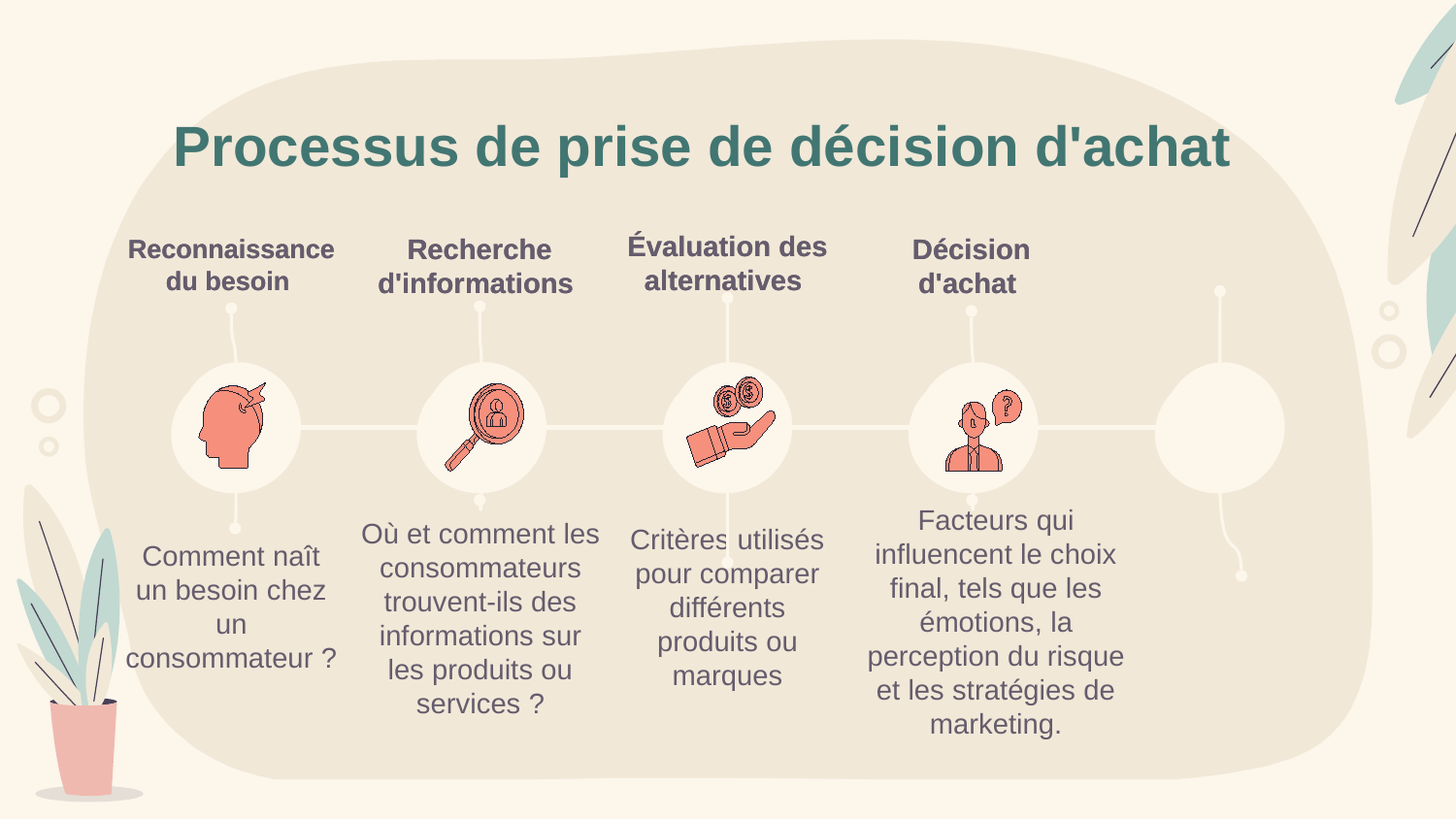

# Processus de prise de décision d'achat
Reconnaissance du besoin
Reconnaissance du besoin
Évaluation des alternatives
Évaluation des alternatives
Recherche d'informations
Décision d'achat
Recherche d'informations
Décision d'achat

Comment naît un besoin chez un consommateur ?
Critères utilisés pour comparer différents produits ou marques
Où et comment les consommateurs trouvent-ils des informations sur les produits ou services ?
Facteurs qui influencent le choix final, tels que les émotions, la perception du risque et les stratégies de marketing.